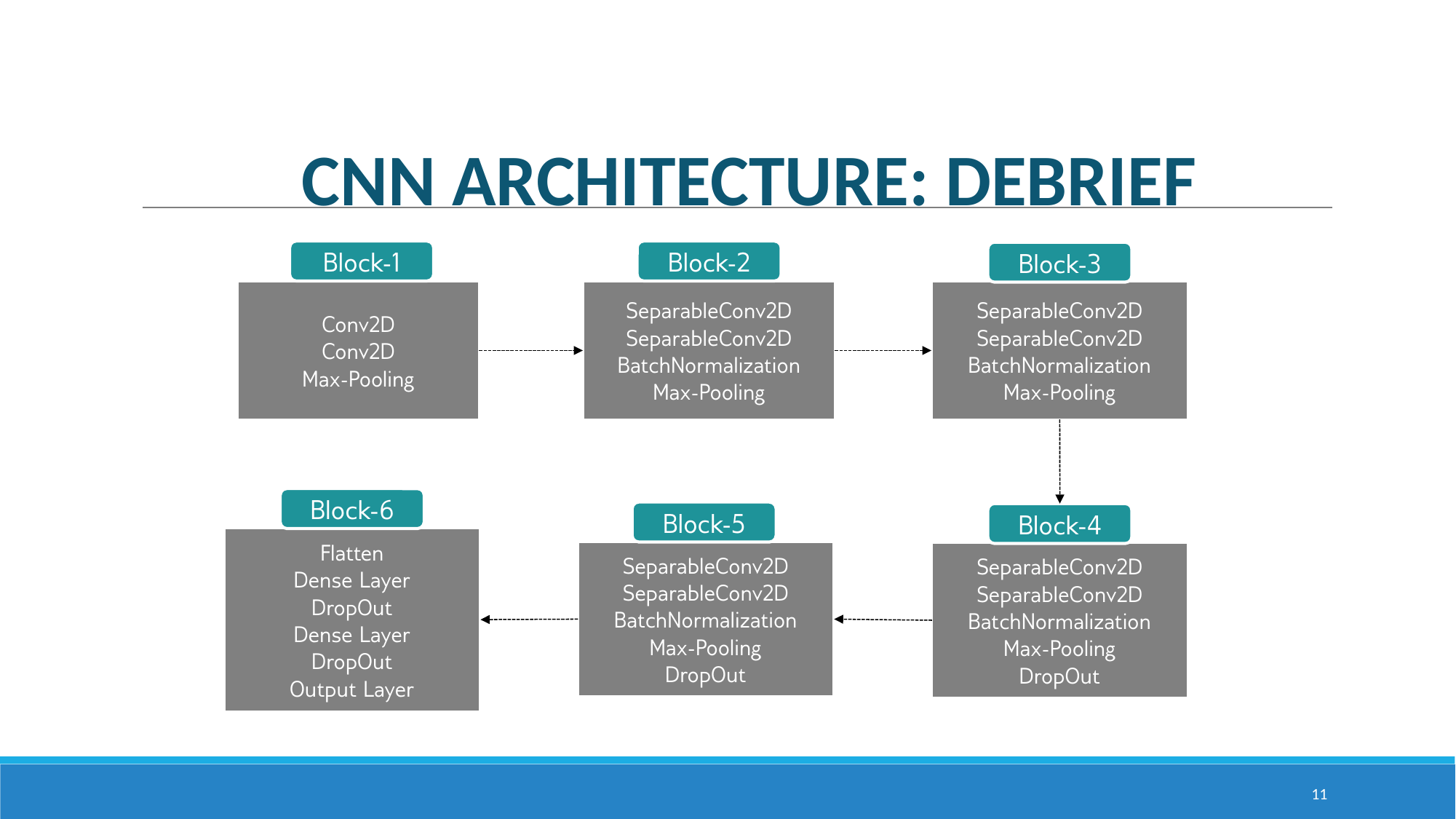

CNN ARCHITECTURE: DEBRIEF
Block-1
Block-2
Block-3
Conv2D
Conv2D
Max-Pooling
SeparableConv2D
SeparableConv2D
BatchNormalization
Max-Pooling
SeparableConv2D
SeparableConv2D
BatchNormalization
Max-Pooling
Block-6
Block-5
Block-4
Flatten
Dense Layer
DropOut
Dense Layer
DropOut
Output Layer
SeparableConv2D
SeparableConv2D
BatchNormalization
Max-Pooling
DropOut
SeparableConv2D
SeparableConv2D
BatchNormalization
Max-Pooling
DropOut
11